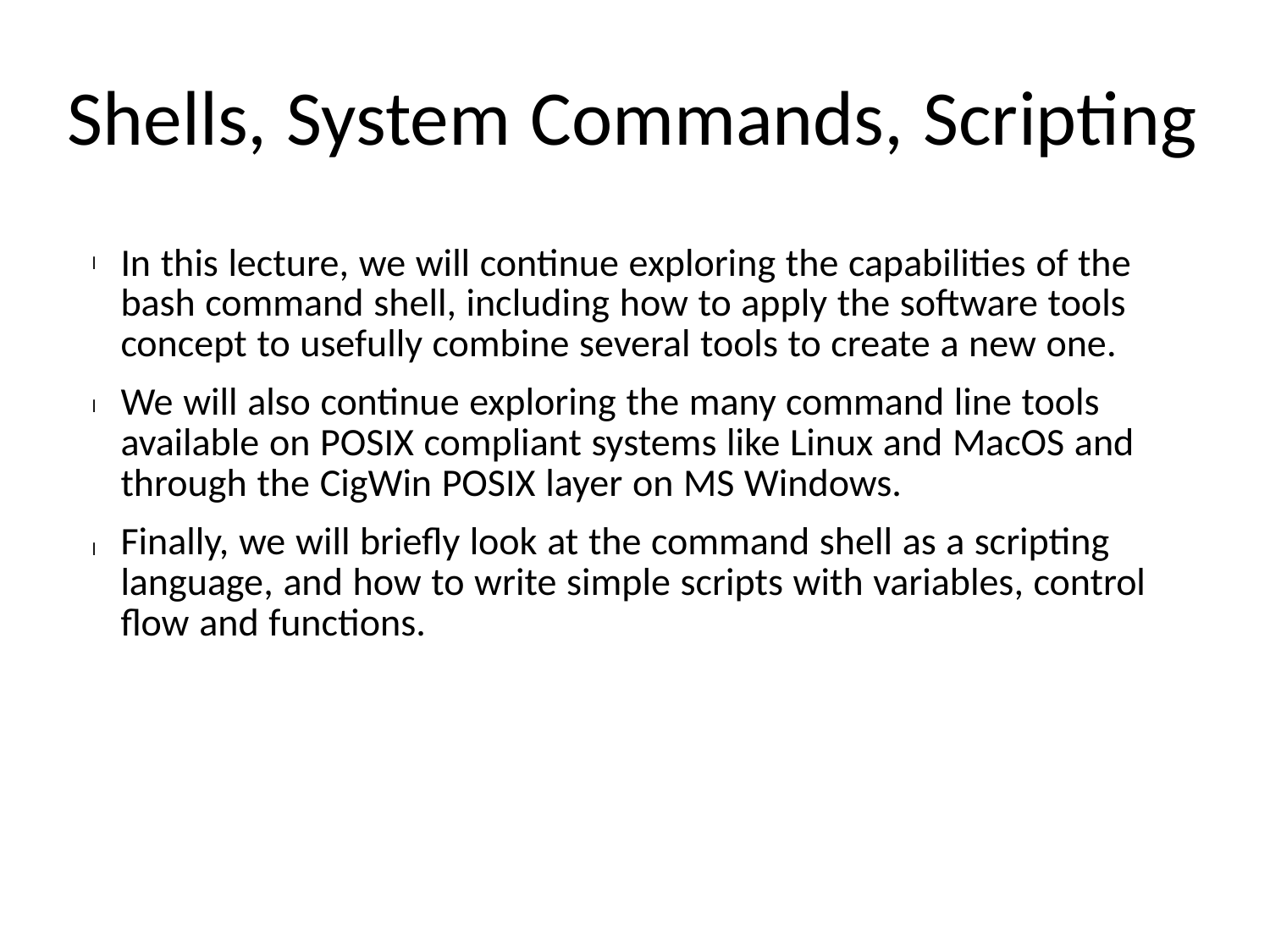

Shells, System Commands, Scripting
In this lecture, we will continue exploring the capabilities of the
bash command shell, including how to apply the software tools
concept to usefully combine several tools to create a new one.
We will also continue exploring the many command line tools
available on POSIX compliant systems like Linux and MacOS and
through the CigWin POSIX layer on MS Windows.
Finally, we will briefly look at the command shell as a scripting
language, and how to write simple scripts with variables, control
flow and functions.
l

l

l